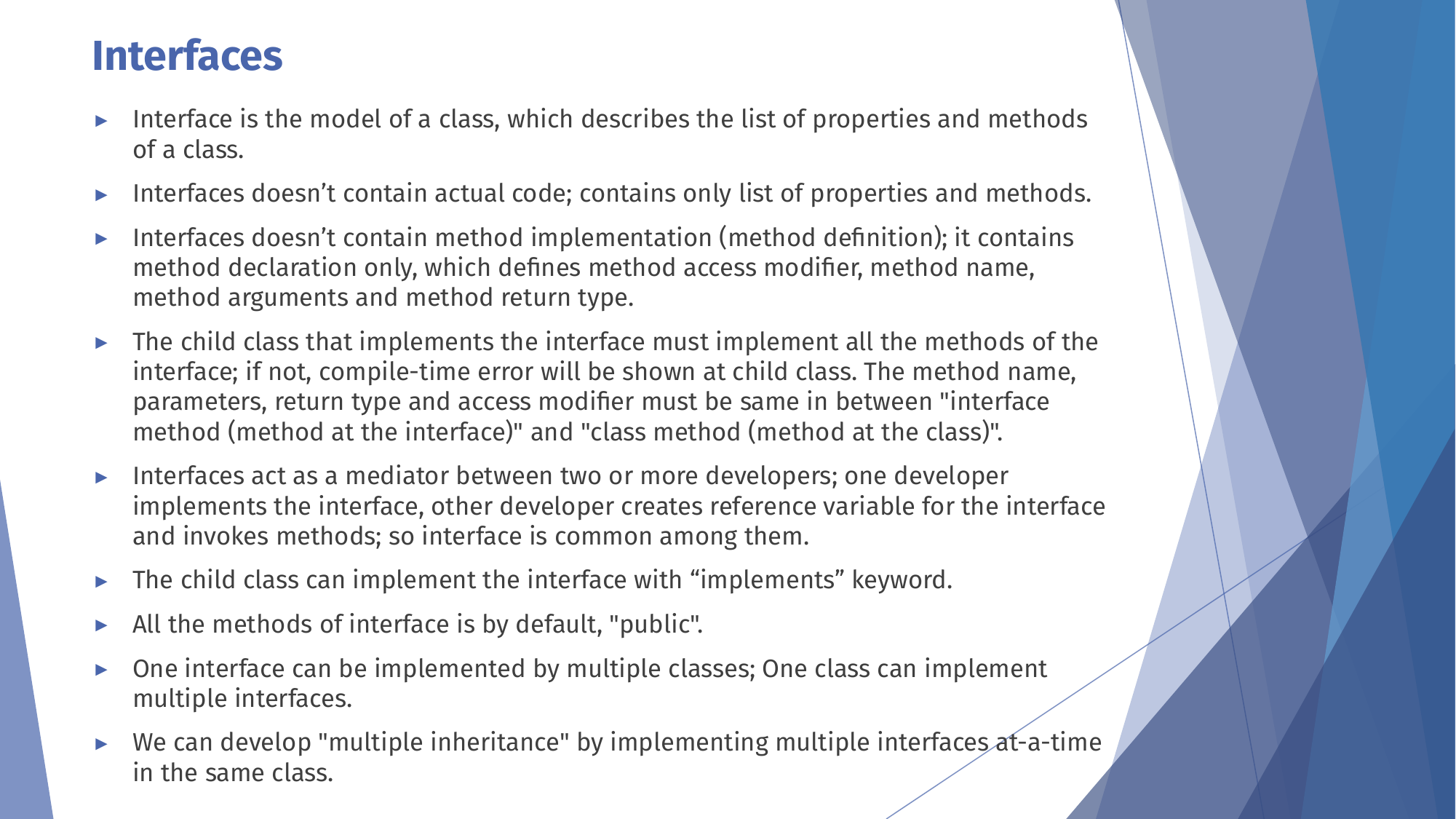

# Interfaces
Interface is the model of a class, which describes the list of properties and methods of a class.
Interfaces doesn’t contain actual code; contains only list of properties and methods.
Interfaces doesn’t contain method implementation (method definition); it contains method declaration only, which defines method access modifier, method name, method arguments and method return type.
The child class that implements the interface must implement all the methods of the interface; if not, compile-time error will be shown at child class. The method name, parameters, return type and access modifier must be same in between "interface method (method at the interface)" and "class method (method at the class)".
Interfaces act as a mediator between two or more developers; one developer implements the interface, other developer creates reference variable for the interface and invokes methods; so interface is common among them.
The child class can implement the interface with “implements” keyword.
All the methods of interface is by default, "public".
One interface can be implemented by multiple classes; One class can implement multiple interfaces.
We can develop "multiple inheritance" by implementing multiple interfaces at-a-time in the same class.